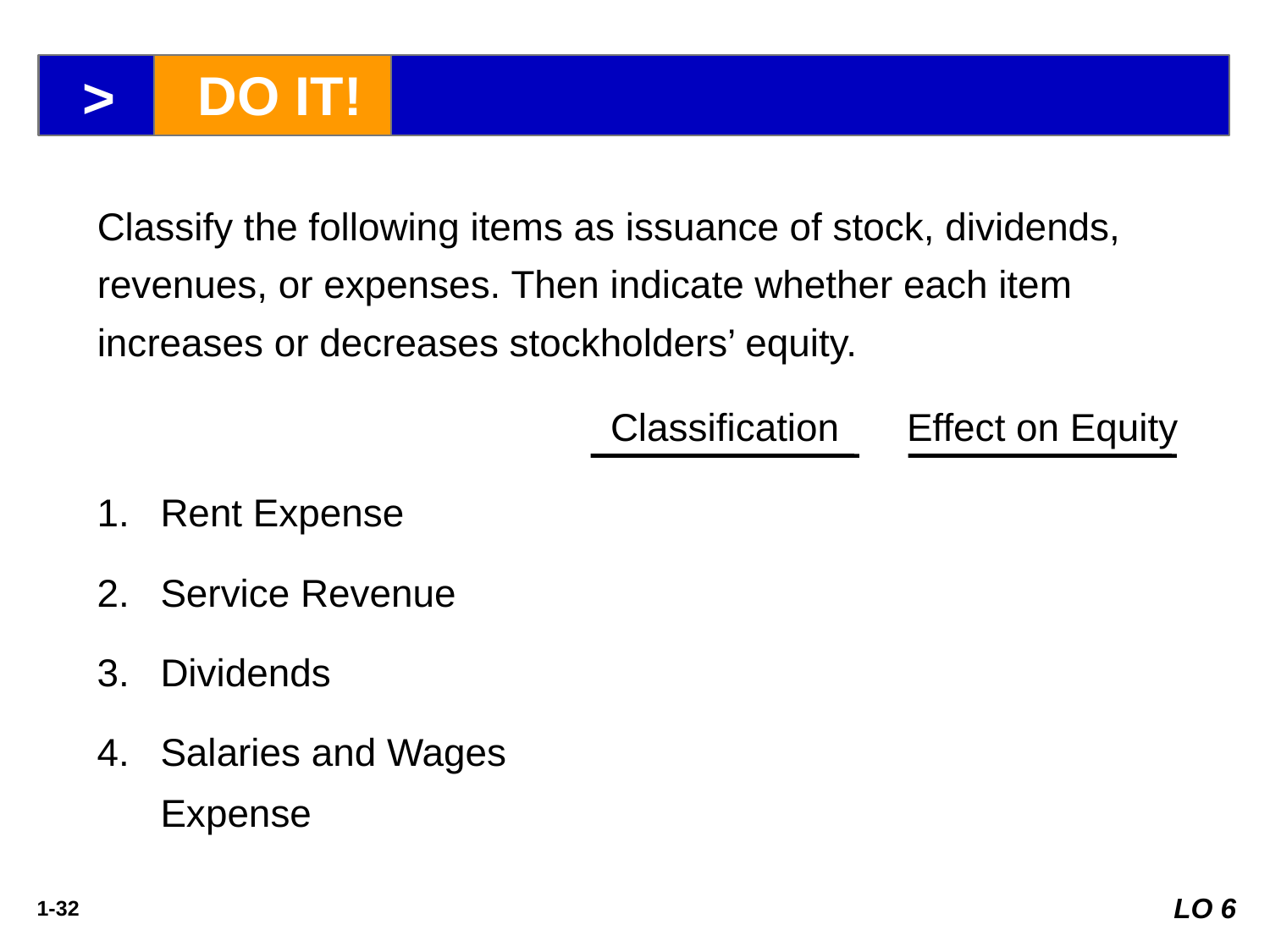

>
DO IT!
Classify the following items as issuance of stock, dividends, revenues, or expenses. Then indicate whether each item increases or decreases stockholders’ equity.
Classification
Effect on Equity

Expense
Decrease
Rent Expense
Service Revenue
Dividends
Salaries and Wages Expense

Revenue
Increase

Dividends
Decrease

Expense
Decrease

LO 6